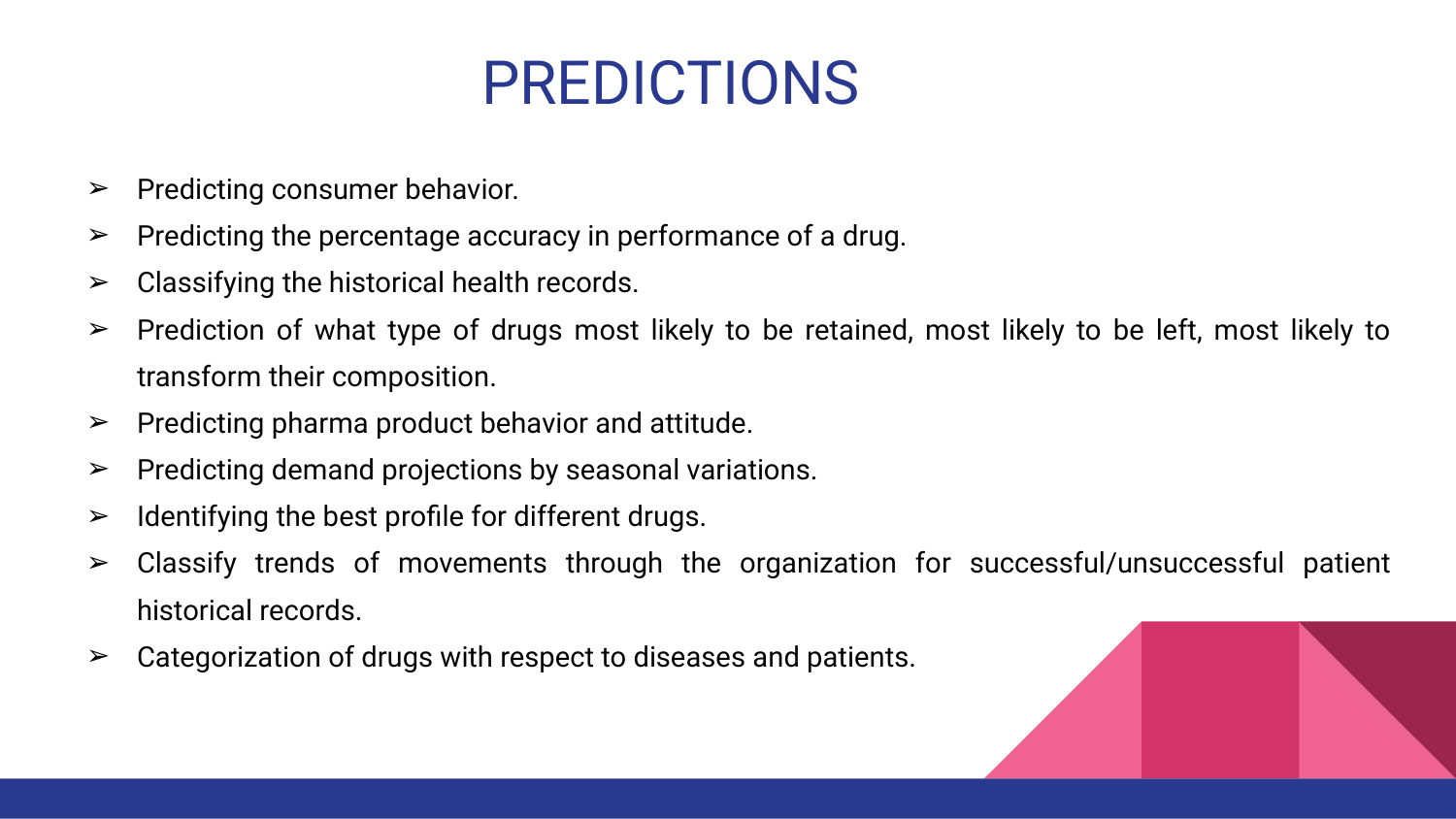

# PREDICTIONS
Predicting consumer behavior.
Predicting the percentage accuracy in performance of a drug.
Classifying the historical health records.
Prediction of what type of drugs most likely to be retained, most likely to be left, most likely to transform their composition.
Predicting pharma product behavior and attitude.
Predicting demand projections by seasonal variations.
Identifying the best profile for different drugs.
Classify trends of movements through the organization for successful/unsuccessful patient historical records.
Categorization of drugs with respect to diseases and patients.